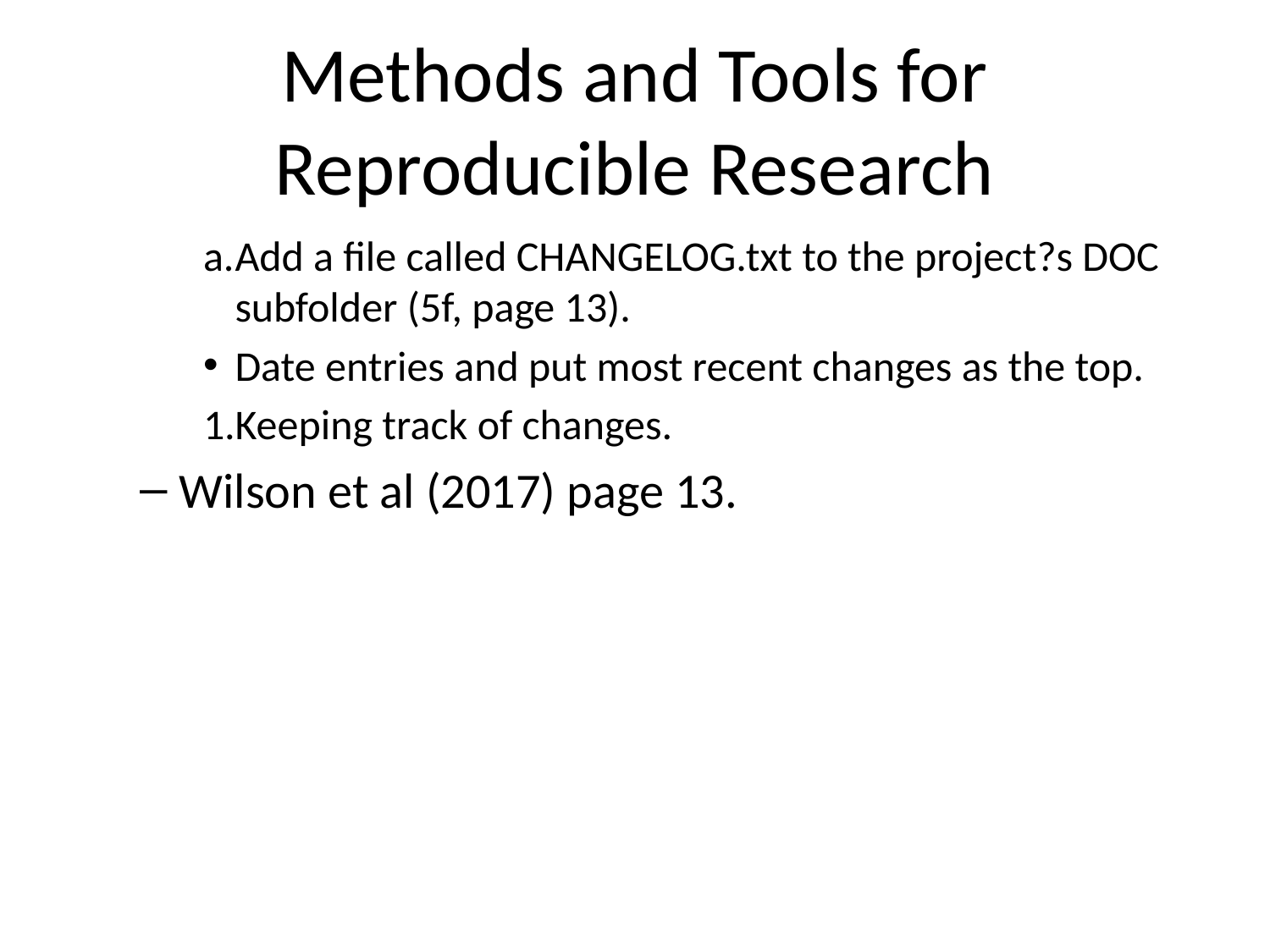

# Methods and Tools for Reproducible Research
Add a file called CHANGELOG.txt to the project?s DOC subfolder (5f, page 13).
Date entries and put most recent changes as the top.
Keeping track of changes.
Wilson et al (2017) page 13.